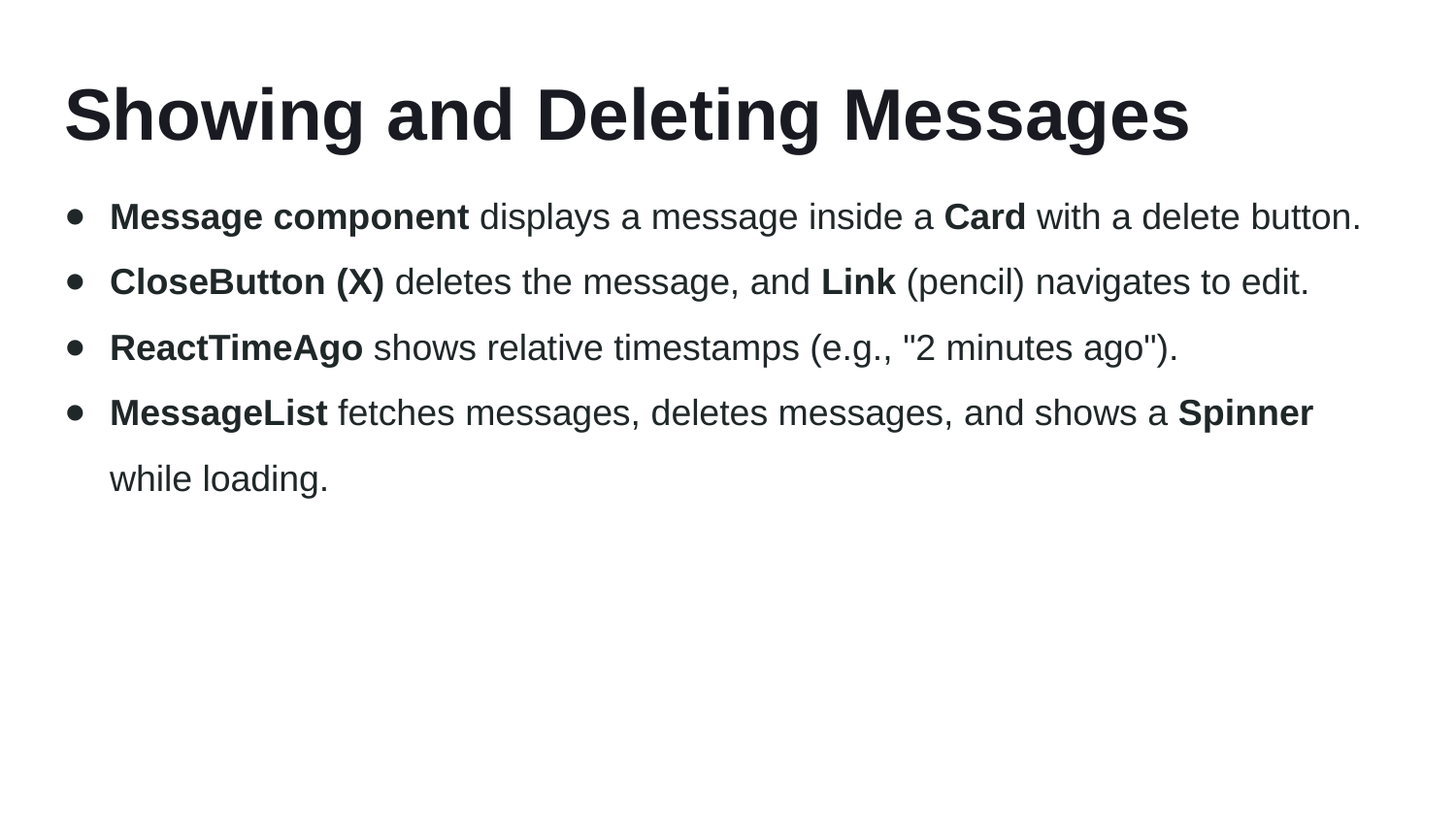

# Showing and Deleting Messages
Message component displays a message inside a Card with a delete button.
CloseButton (X) deletes the message, and Link (pencil) navigates to edit.
ReactTimeAgo shows relative timestamps (e.g., "2 minutes ago").
MessageList fetches messages, deletes messages, and shows a Spinner while loading.